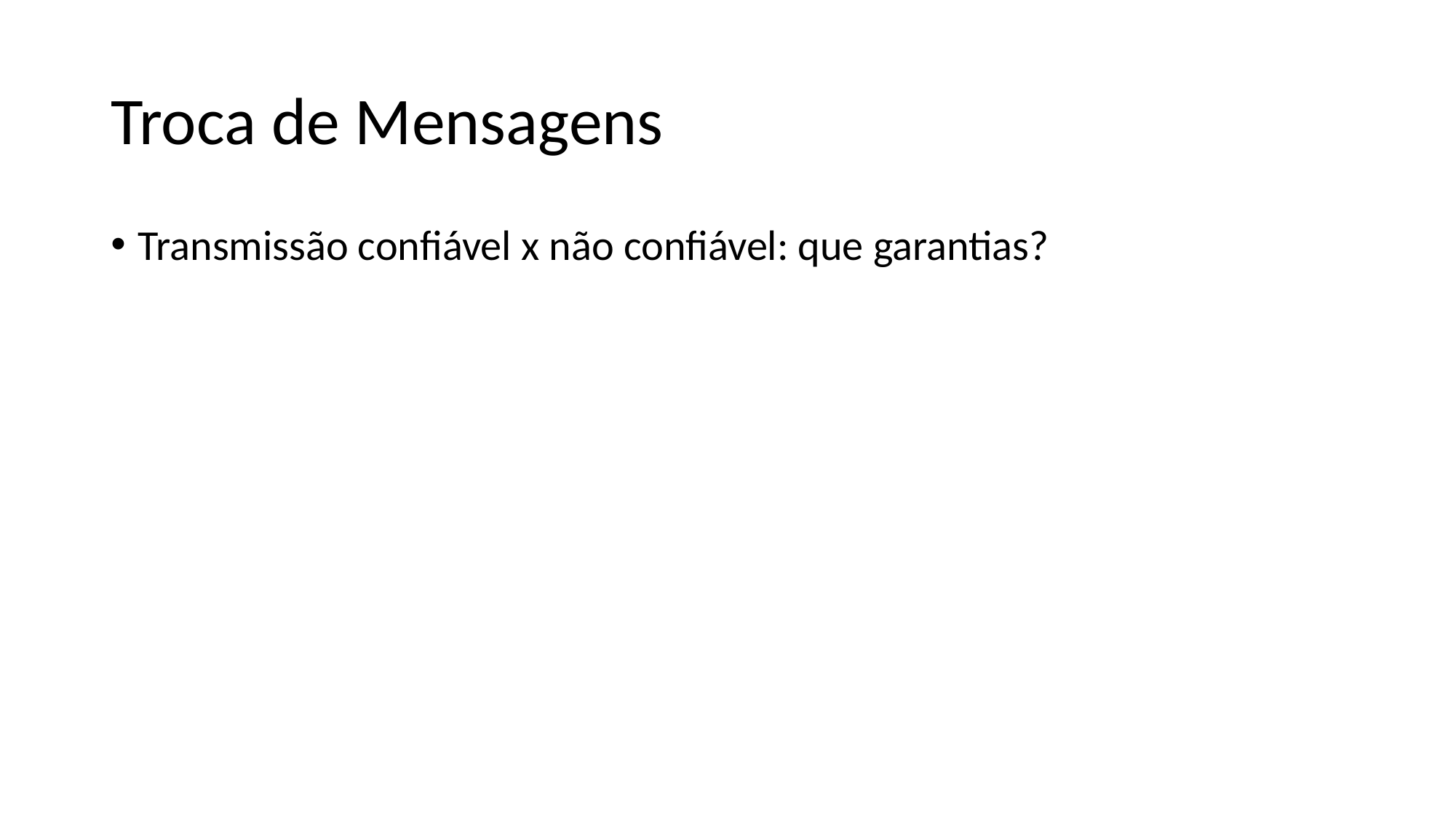

# Troca de Mensagens
Transmissão confiável x não confiável: que garantias?